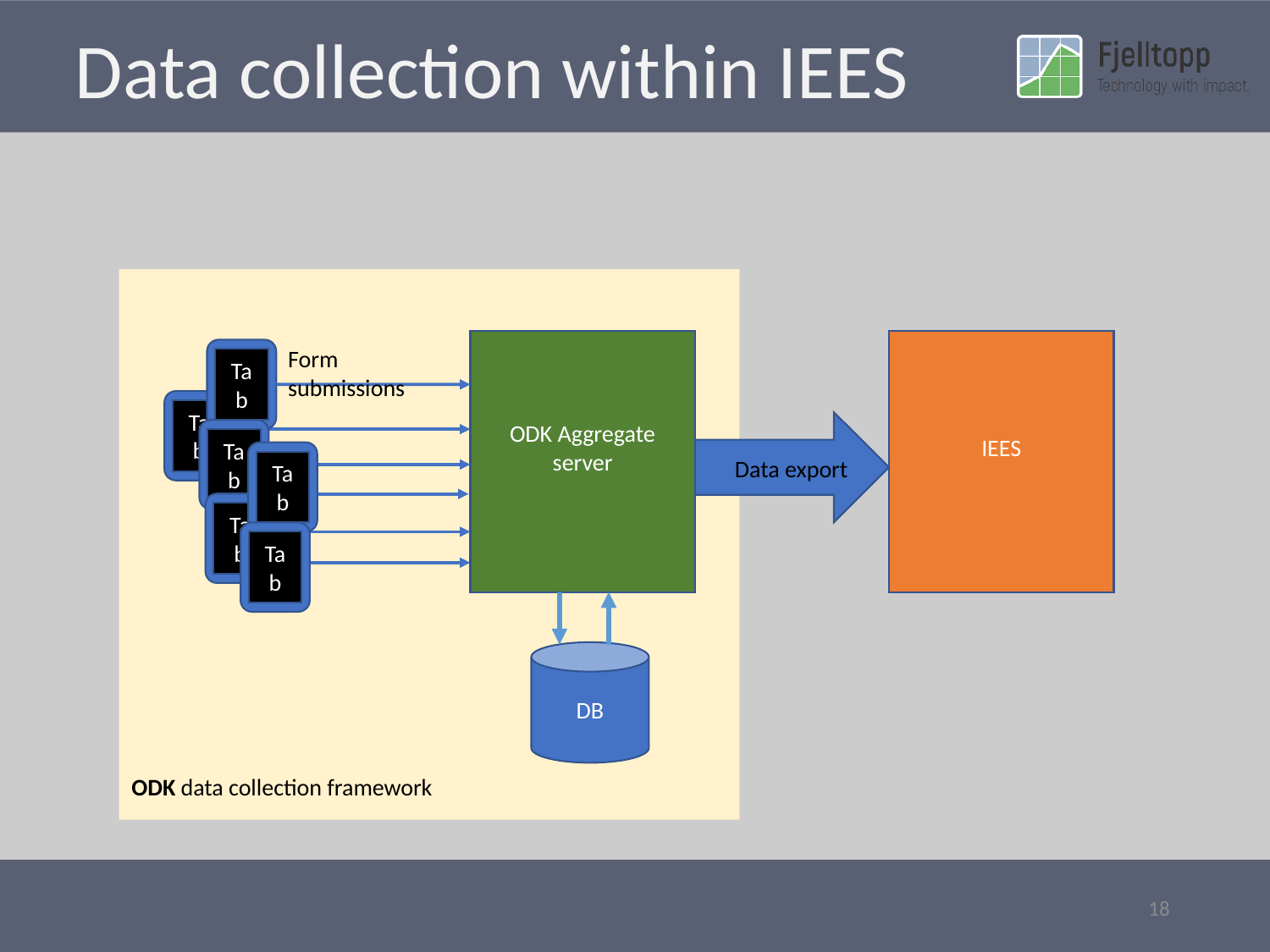

# Data collection within IEES
ODK data collection framework
ODK Aggregate server

IEES

Form submissions
Tab
Tab
Tab
Tab

Tab
Tab
Tab
Data export
Tab
Tab
Tab
Tab
Tab
DB
18